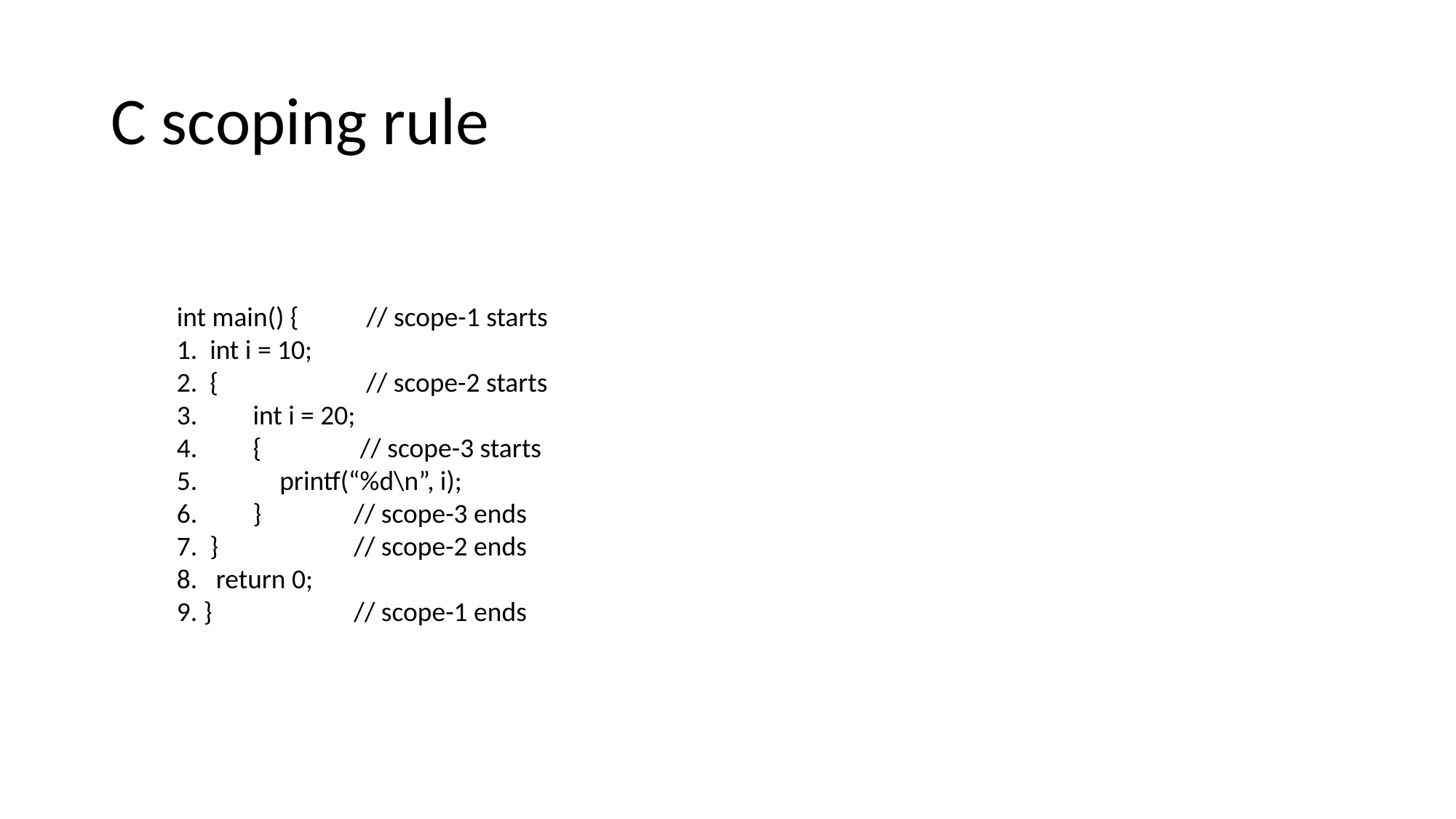

# C scoping rule

int main() {           // scope-1 starts
1.  int i = 10;
2.  {                        // scope-2 starts
3.         int i = 20;
4.         {                // scope-3 starts
          printf(“%d\n”, i);
6.         }               // scope-3 ends
7.  }                      // scope-2 ends
8.   return 0;
9. }                       // scope-1 ends